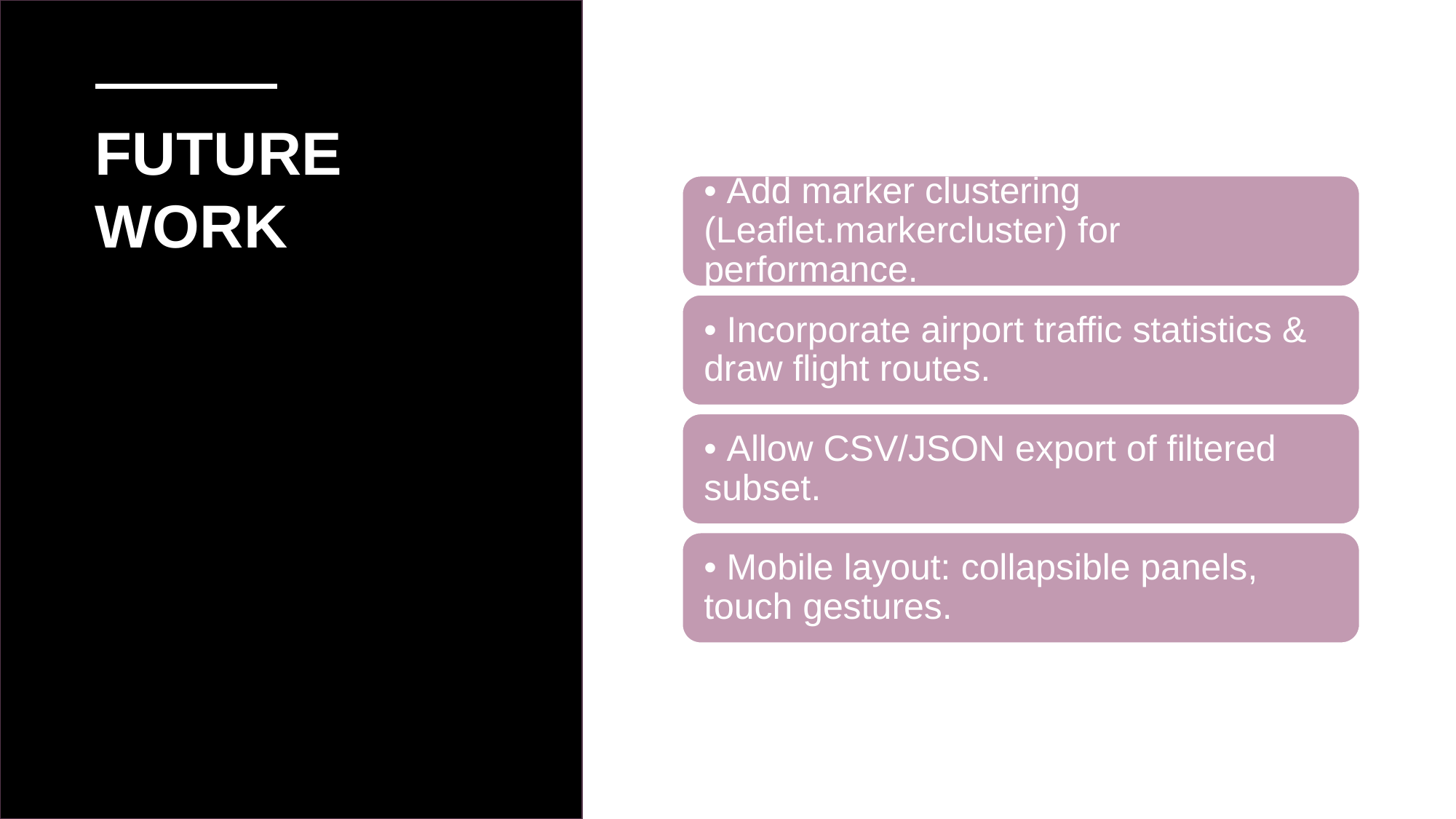

• Add marker clustering (Leaflet.markercluster) for performance.
• Incorporate airport traffic statistics & draw flight routes.
• Allow CSV/JSON export of filtered subset.
• Mobile layout: collapsible panels, touch gestures.
# Future Work